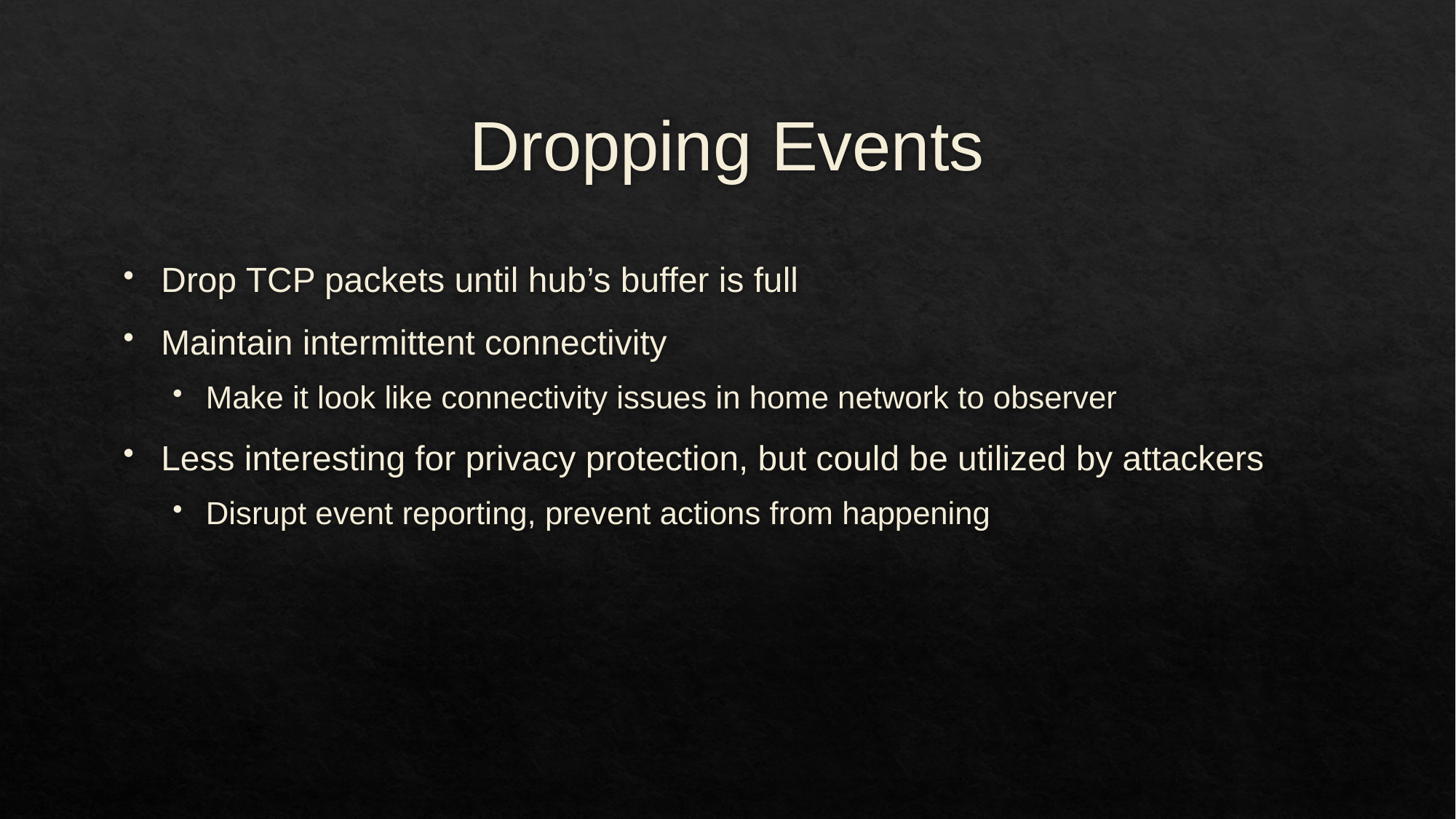

# Dropping Events
Drop TCP packets until hub’s buffer is full
Maintain intermittent connectivity
Make it look like connectivity issues in home network to observer
Less interesting for privacy protection, but could be utilized by attackers
Disrupt event reporting, prevent actions from happening